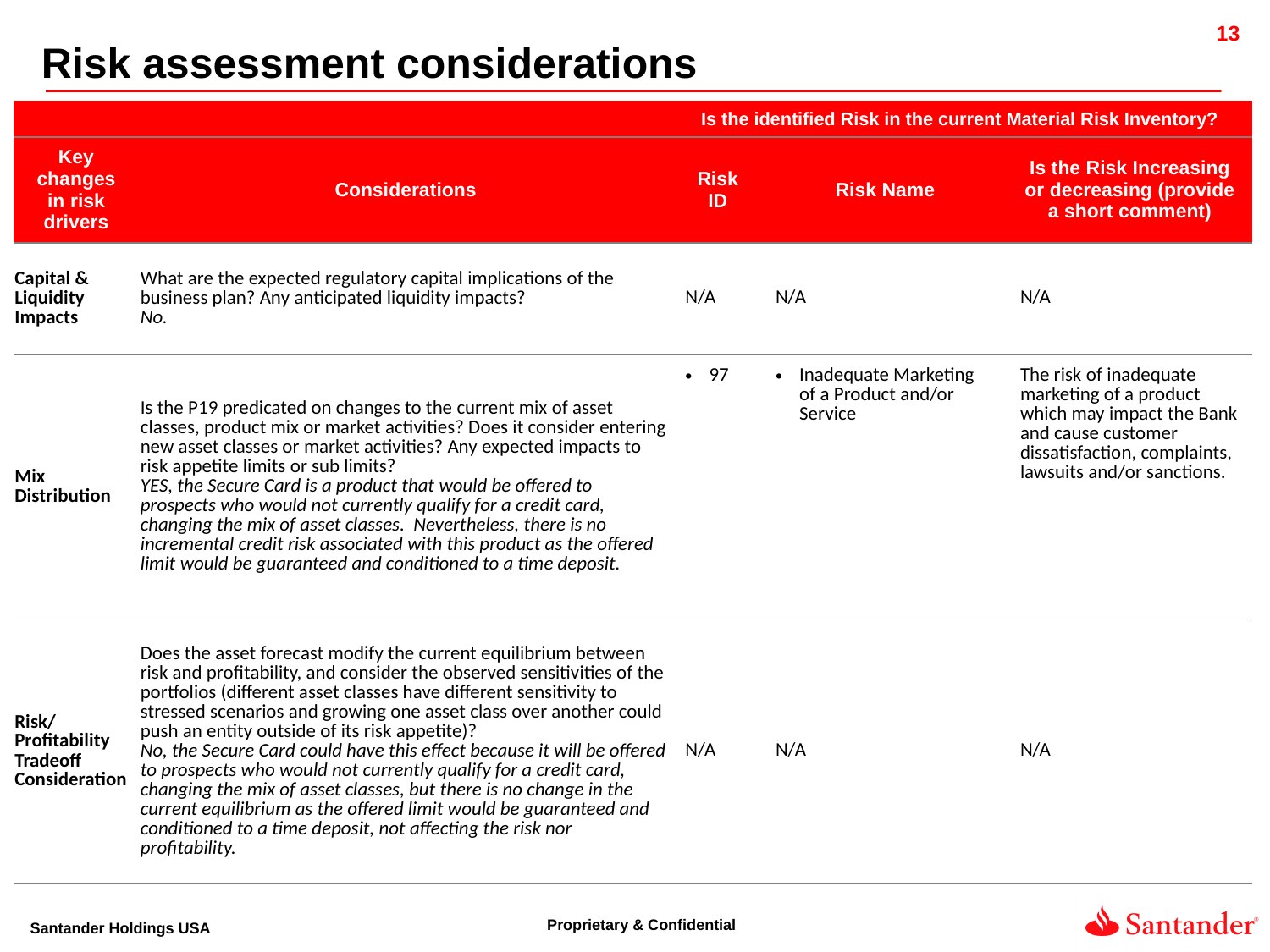

Risk assessment considerations
|  |  | Is the identified Risk in the current Material Risk Inventory? |  |  |
| --- | --- | --- | --- | --- |
| Key changes in risk drivers | Considerations | Risk ID | Risk Name | Is the Risk Increasing or decreasing (provide a short comment) |
| Capital & Liquidity Impacts | What are the expected regulatory capital implications of the business plan? Any anticipated liquidity impacts? No. | N/A | N/A | N/A |
| Mix Distribution | Is the P19 predicated on changes to the current mix of asset classes, product mix or market activities? Does it consider entering new asset classes or market activities? Any expected impacts to risk appetite limits or sub limits? YES, the Secure Card is a product that would be offered to prospects who would not currently qualify for a credit card, changing the mix of asset classes. Nevertheless, there is no incremental credit risk associated with this product as the offered limit would be guaranteed and conditioned to a time deposit. | 97 | Inadequate Marketing of a Product and/or Service | The risk of inadequate marketing of a product which may impact the Bank and cause customer dissatisfaction, complaints, lawsuits and/or sanctions. |
| Risk/ Profitability Tradeoff Consideration | Does the asset forecast modify the current equilibrium between risk and profitability, and consider the observed sensitivities of the portfolios (different asset classes have different sensitivity to stressed scenarios and growing one asset class over another could push an entity outside of its risk appetite)? No, the Secure Card could have this effect because it will be offered to prospects who would not currently qualify for a credit card, changing the mix of asset classes, but there is no change in the current equilibrium as the offered limit would be guaranteed and conditioned to a time deposit, not affecting the risk nor profitability. | N/A | N/A | N/A |